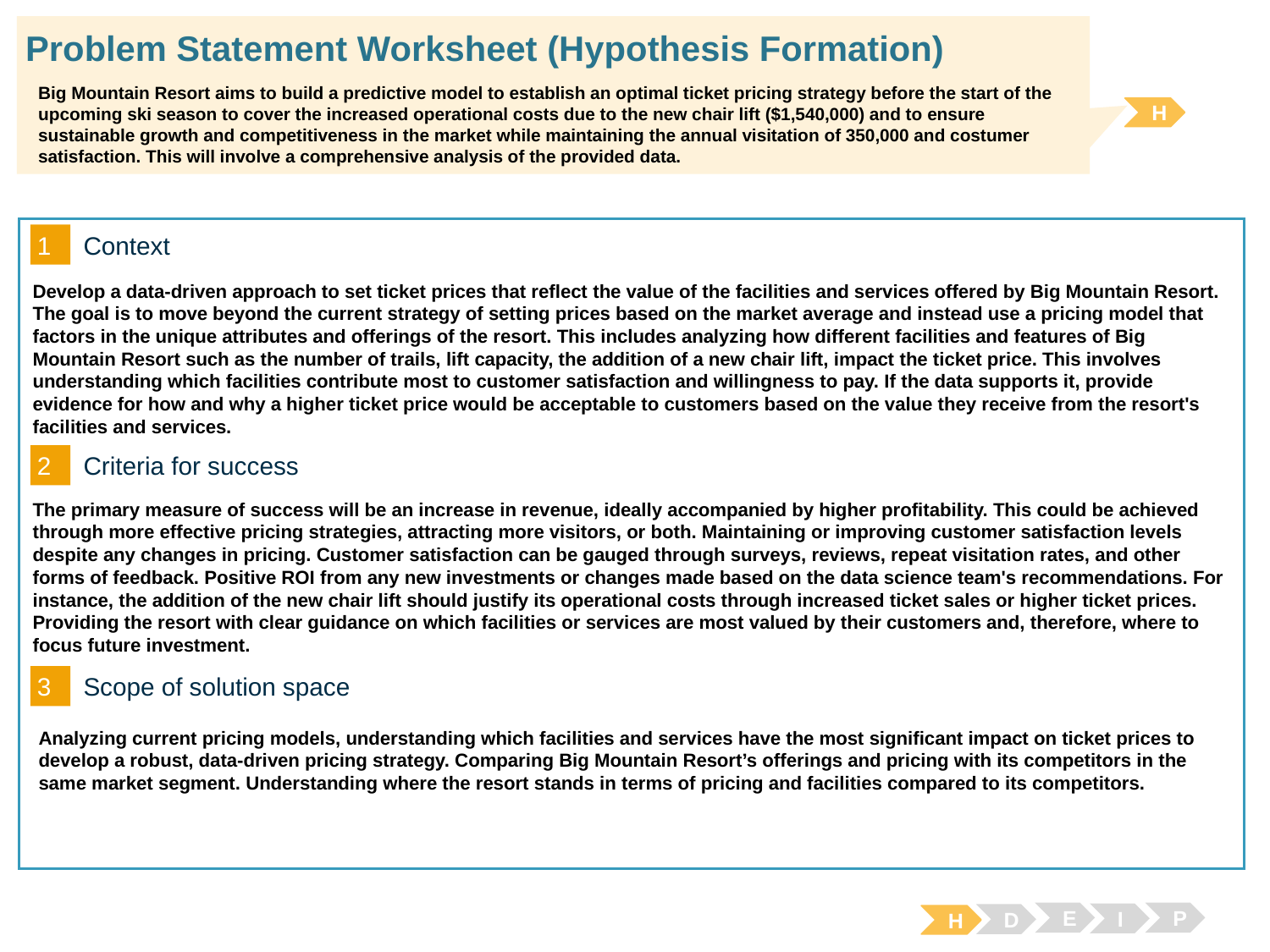

# Problem Statement Worksheet (Hypothesis Formation)
Big Mountain Resort aims to build a predictive model to establish an optimal ticket pricing strategy before the start of the upcoming ski season to cover the increased operational costs due to the new chair lift ($1,540,000) and to ensure sustainable growth and competitiveness in the market while maintaining the annual visitation of 350,000 and costumer satisfaction. This will involve a comprehensive analysis of the provided data.
H

1
Context
Develop a data-driven approach to set ticket prices that reflect the value of the facilities and services offered by Big Mountain Resort. The goal is to move beyond the current strategy of setting prices based on the market average and instead use a pricing model that factors in the unique attributes and offerings of the resort. This includes analyzing how different facilities and features of Big Mountain Resort such as the number of trails, lift capacity, the addition of a new chair lift, impact the ticket price. This involves understanding which facilities contribute most to customer satisfaction and willingness to pay. If the data supports it, provide evidence for how and why a higher ticket price would be acceptable to customers based on the value they receive from the resort's facilities and services.
2
Criteria for success
The primary measure of success will be an increase in revenue, ideally accompanied by higher profitability. This could be achieved through more effective pricing strategies, attracting more visitors, or both. Maintaining or improving customer satisfaction levels despite any changes in pricing. Customer satisfaction can be gauged through surveys, reviews, repeat visitation rates, and other forms of feedback. Positive ROI from any new investments or changes made based on the data science team's recommendations. For instance, the addition of the new chair lift should justify its operational costs through increased ticket sales or higher ticket prices. Providing the resort with clear guidance on which facilities or services are most valued by their customers and, therefore, where to focus future investment.
3
Scope of solution space
Analyzing current pricing models, understanding which facilities and services have the most significant impact on ticket prices to develop a robust, data-driven pricing strategy. Comparing Big Mountain Resort’s offerings and pricing with its competitors in the same market segment. Understanding where the resort stands in terms of pricing and facilities compared to its competitors.
E
P
I
D
H